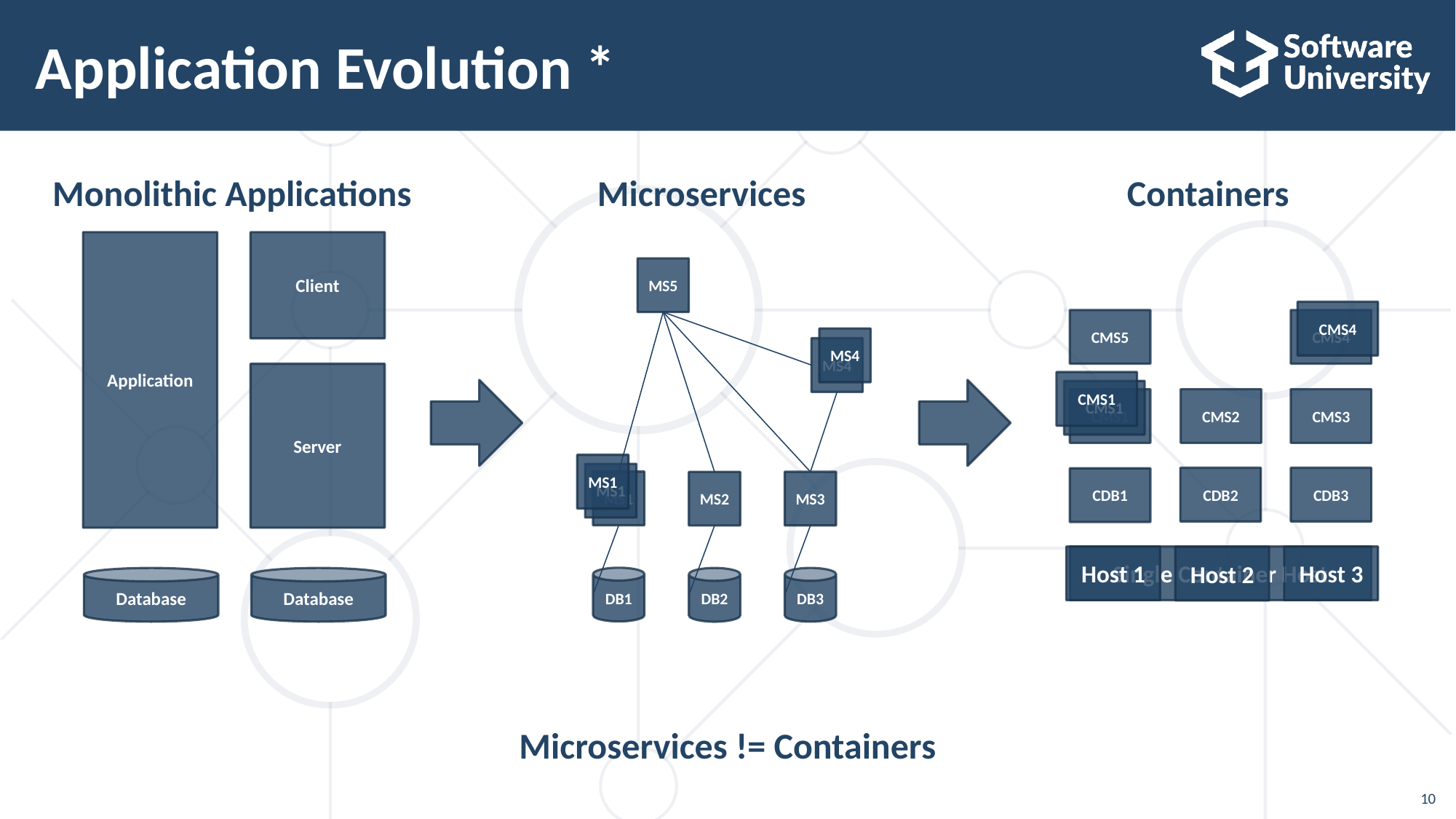

# Application Evolution *
Microservices
Containers
Monolithic Applications
Application
Client
MS5
CMS4
CMS5
CMS4
MS4
MS4
Server
CMS1

CMS1
CMS1
CMS2
CMS3
MS1
MS1
CDB2
CDB3
CDB1
MS1
MS3
MS2
Host 1
Single Container Host
Host 3
Host 2
DB1
DB3
Database
DB2
Database
Microservices != Containers
10